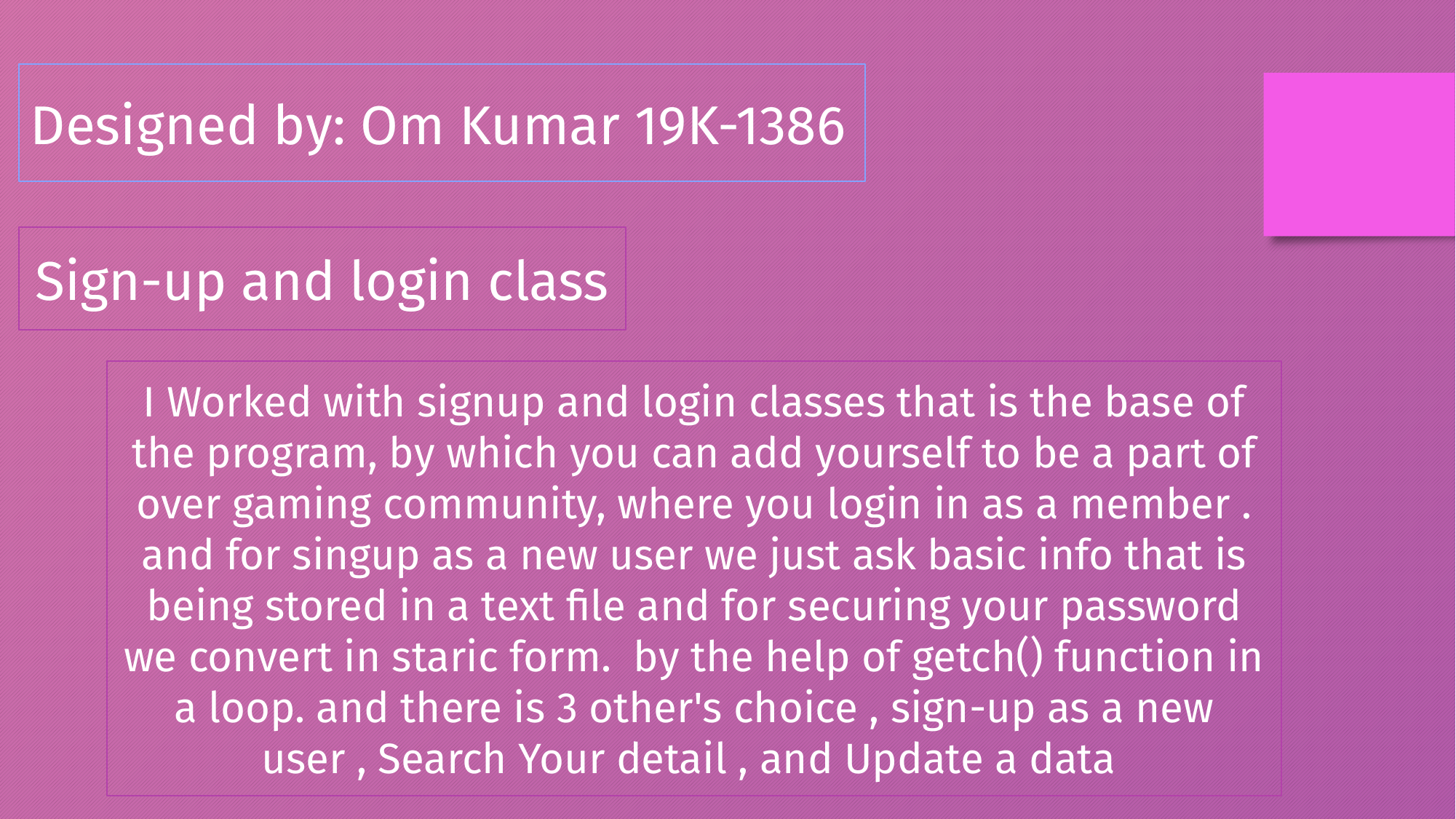

Designed by: Om Kumar 19K-1386
Sign-up and login class
I Worked with signup and login classes that is the base of the program, by which you can add yourself to be a part of over gaming community, where you login in as a member . and for singup as a new user we just ask basic info that is being stored in a text file and for securing your password we convert in staric form.  by the help of getch() function in a loop. and there is 3 other's choice , sign-up as a new user , Search Your detail , and Update a data